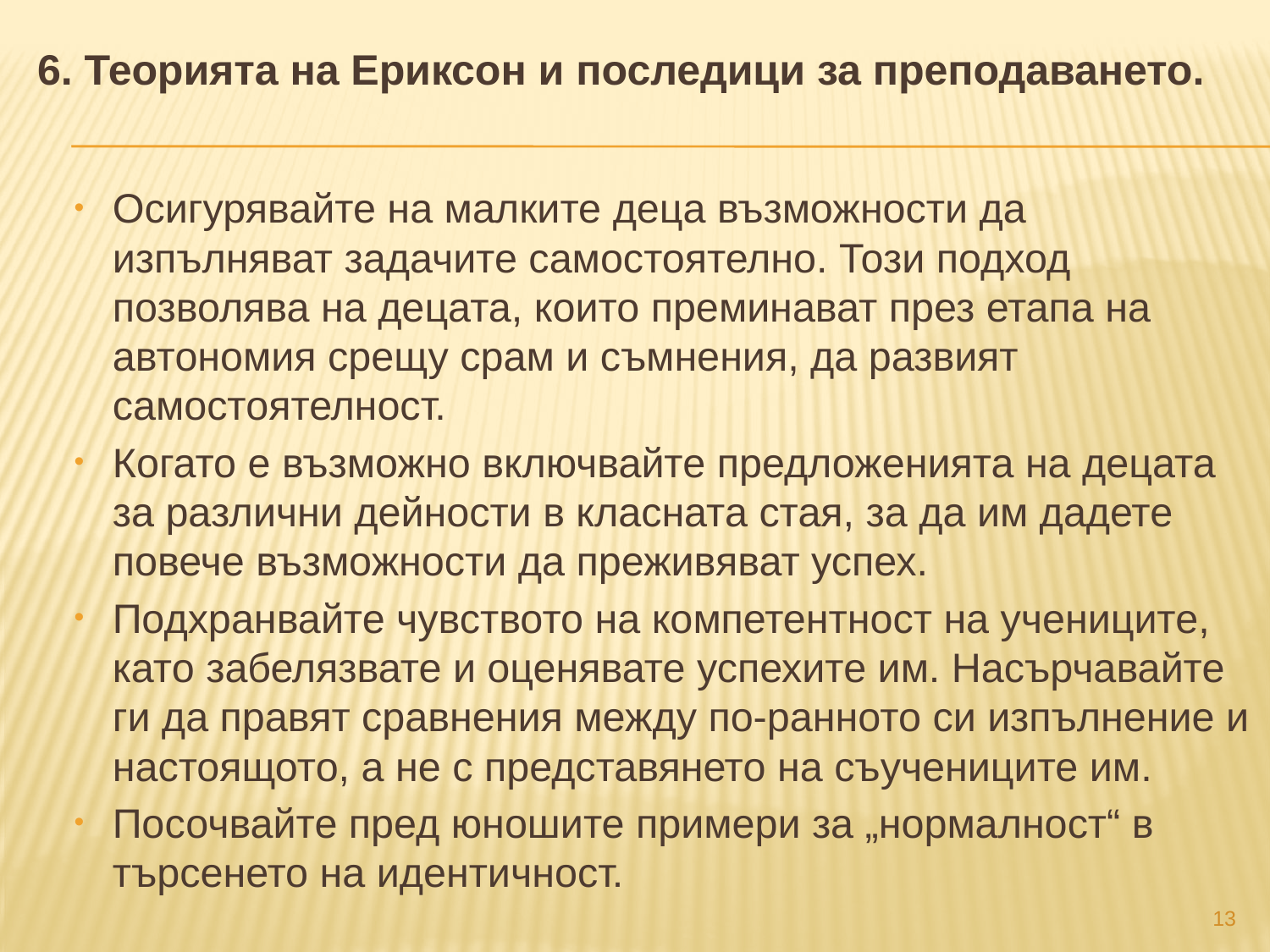

6. Теорията на Ериксон и последици за преподаването.
Осигурявайте на малките деца възможности да изпълняват задачите самостоятелно. Този подход позволява на децата, които преминават през етапа на автономия срещу срам и съмнения, да развият самостоятелност.
Когато е възможно включвайте предложенията на децата за различни дейности в класната стая, за да им дадете повече възможности да преживяват успех.
Подхранвайте чувството на компетентност на учениците, като забелязвате и оценявате успехите им. Насърчавайте ги да правят сравнения между по-ранното си изпълнение и настоящото, а не с представянето на съучениците им.
Посочвайте пред юношите примери за „нормалност“ в търсенето на идентичност.
13